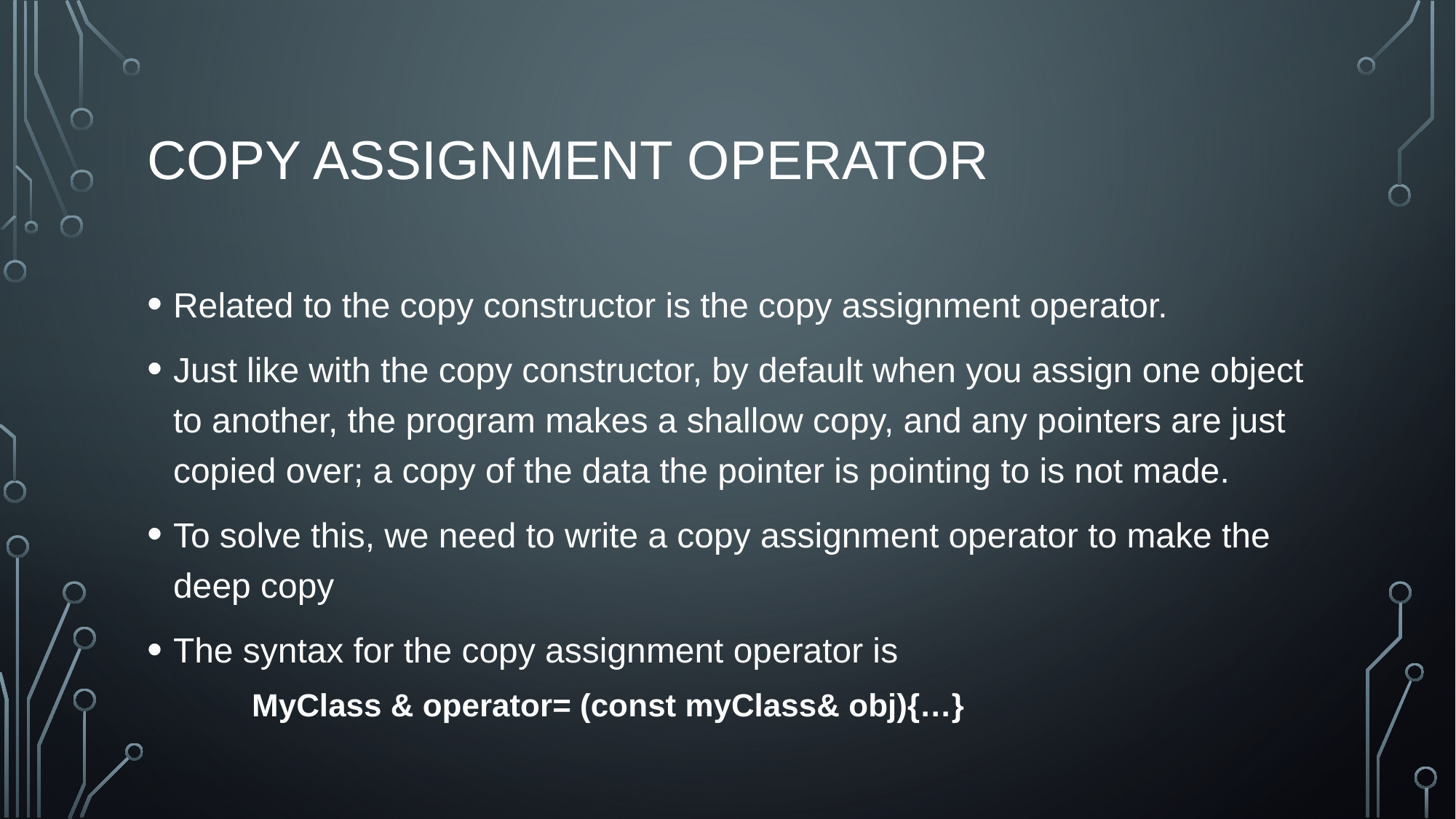

# Copy Assignment Operator
Related to the copy constructor is the copy assignment operator.
Just like with the copy constructor, by default when you assign one object to another, the program makes a shallow copy, and any pointers are just copied over; a copy of the data the pointer is pointing to is not made.
To solve this, we need to write a copy assignment operator to make the deep copy
The syntax for the copy assignment operator is
MyClass & operator= (const myClass& obj){…}